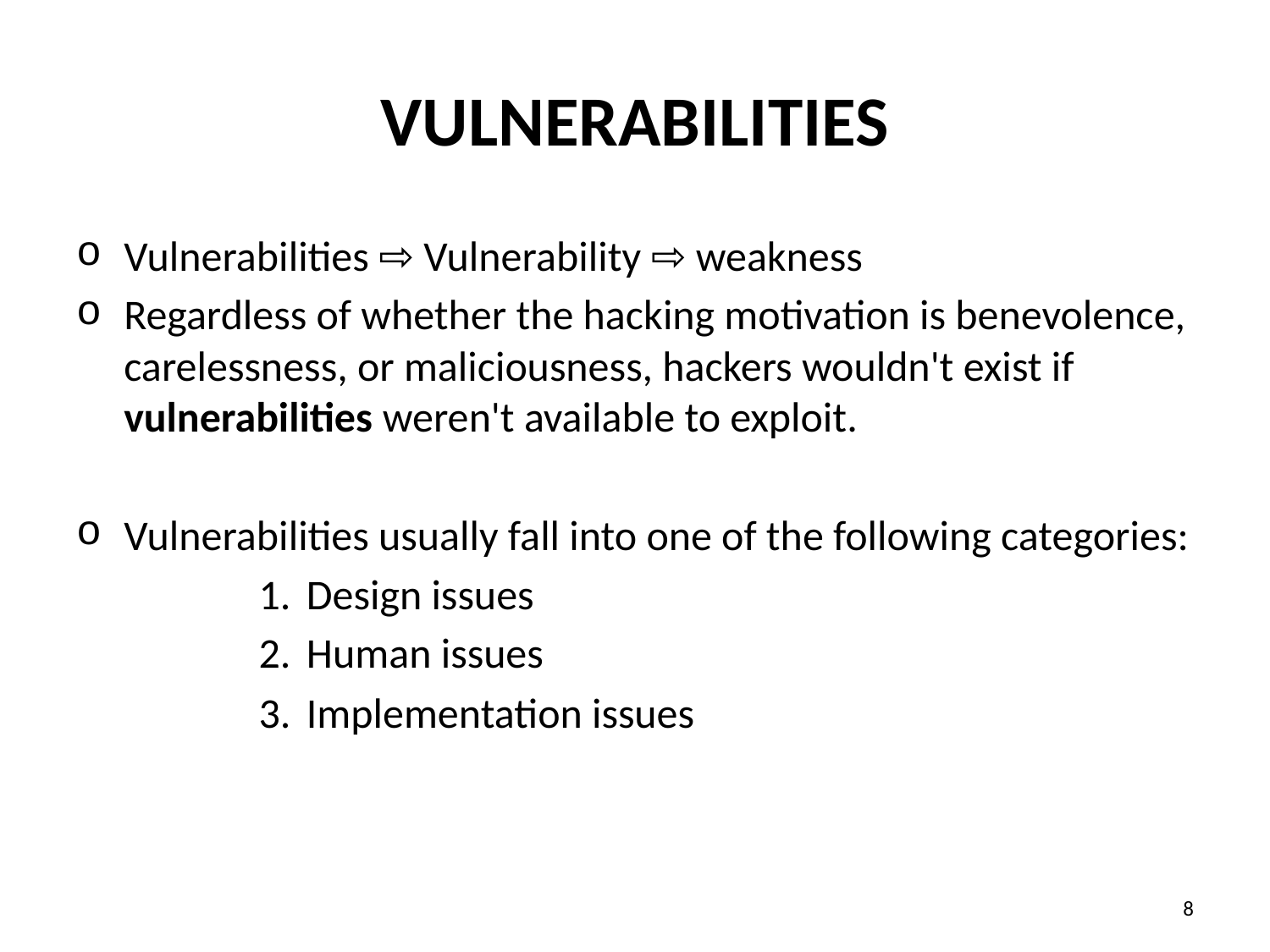

# Vulnerabilities
Vulnerabilities ⇨ Vulnerability ⇨ weakness
Regardless of whether the hacking motivation is benevolence, carelessness, or maliciousness, hackers wouldn't exist if vulnerabilities weren't available to exploit.

Vulnerabilities usually fall into one of the following categories:
Design issues
Human issues
Implementation issues

8